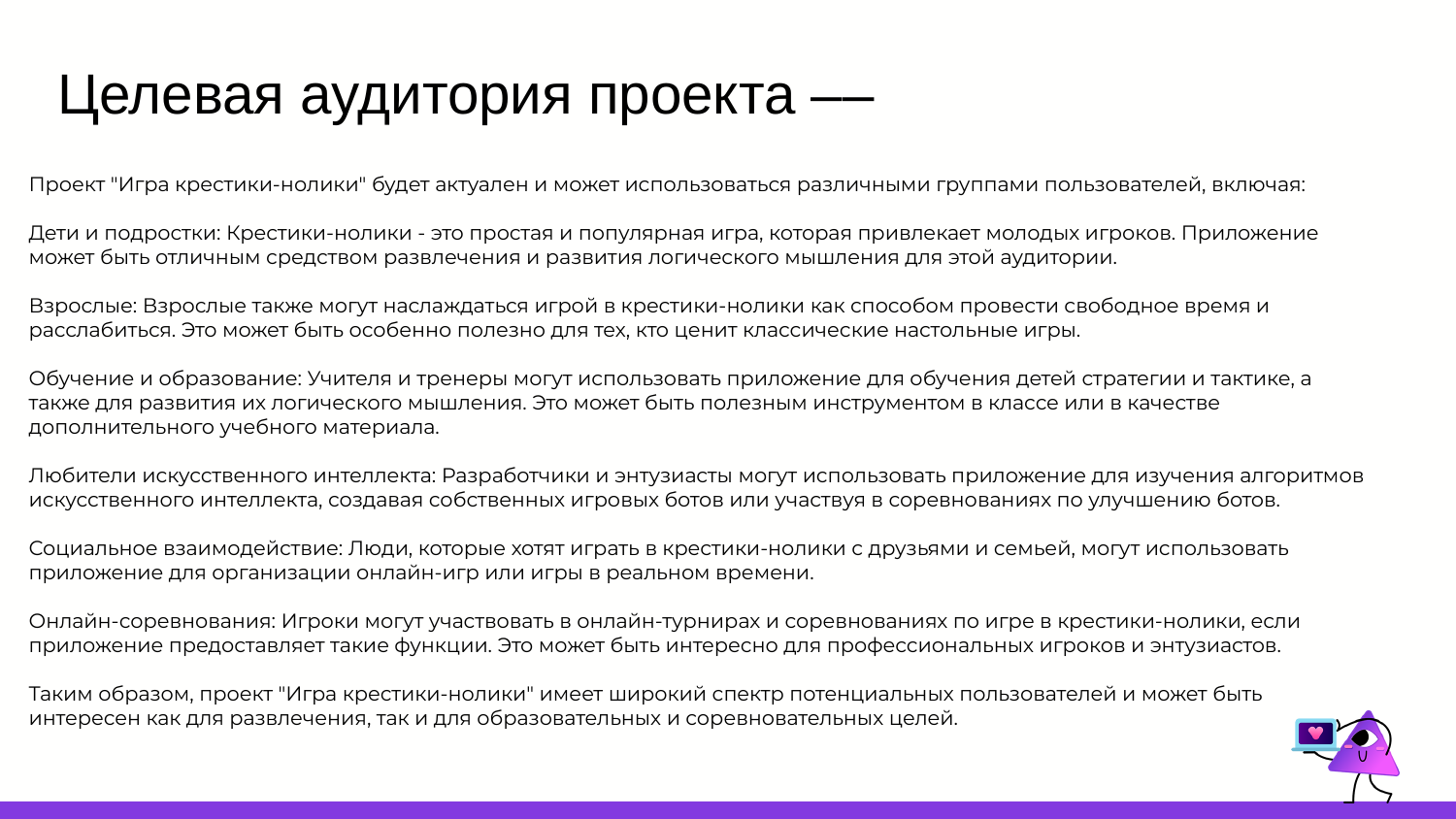

# Целевая аудитория проекта ––
Проект "Игра крестики-нолики" будет актуален и может использоваться различными группами пользователей, включая:

Дети и подростки: Крестики-нолики - это простая и популярная игра, которая привлекает молодых игроков. Приложение может быть отличным средством развлечения и развития логического мышления для этой аудитории.

Взрослые: Взрослые также могут наслаждаться игрой в крестики-нолики как способом провести свободное время и расслабиться. Это может быть особенно полезно для тех, кто ценит классические настольные игры.

Обучение и образование: Учителя и тренеры могут использовать приложение для обучения детей стратегии и тактике, а также для развития их логического мышления. Это может быть полезным инструментом в классе или в качестве дополнительного учебного материала.

Любители искусственного интеллекта: Разработчики и энтузиасты могут использовать приложение для изучения алгоритмов искусственного интеллекта, создавая собственных игровых ботов или участвуя в соревнованиях по улучшению ботов.

Социальное взаимодействие: Люди, которые хотят играть в крестики-нолики с друзьями и семьей, могут использовать приложение для организации онлайн-игр или игры в реальном времени.

Онлайн-соревнования: Игроки могут участвовать в онлайн-турнирах и соревнованиях по игре в крестики-нолики, если приложение предоставляет такие функции. Это может быть интересно для профессиональных игроков и энтузиастов.

Таким образом, проект "Игра крестики-нолики" имеет широкий спектр потенциальных пользователей и может быть интересен как для развлечения, так и для образовательных и соревновательных целей.